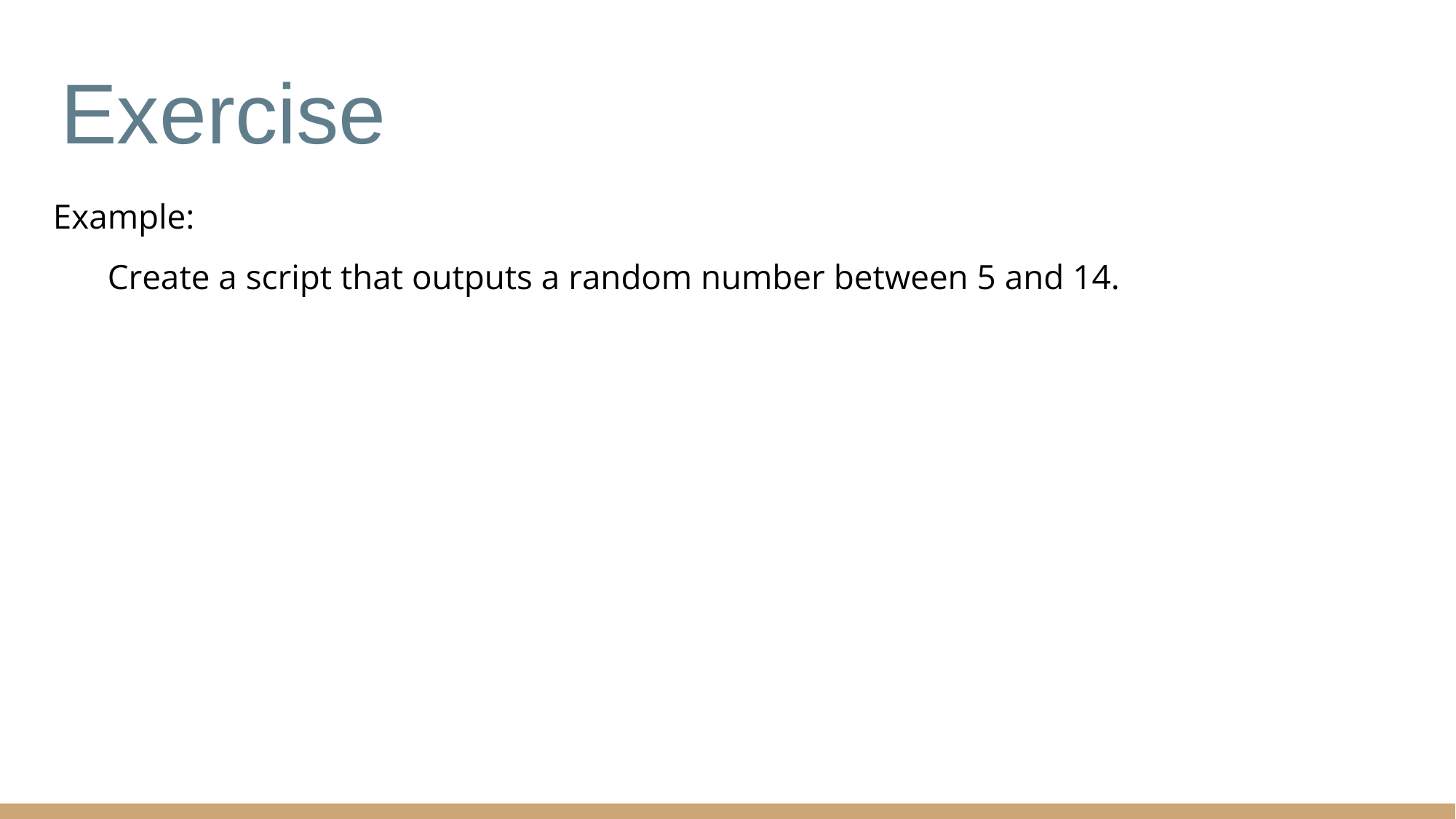

# Exercise
Example:
Create a script that outputs a random number between 5 and 14.